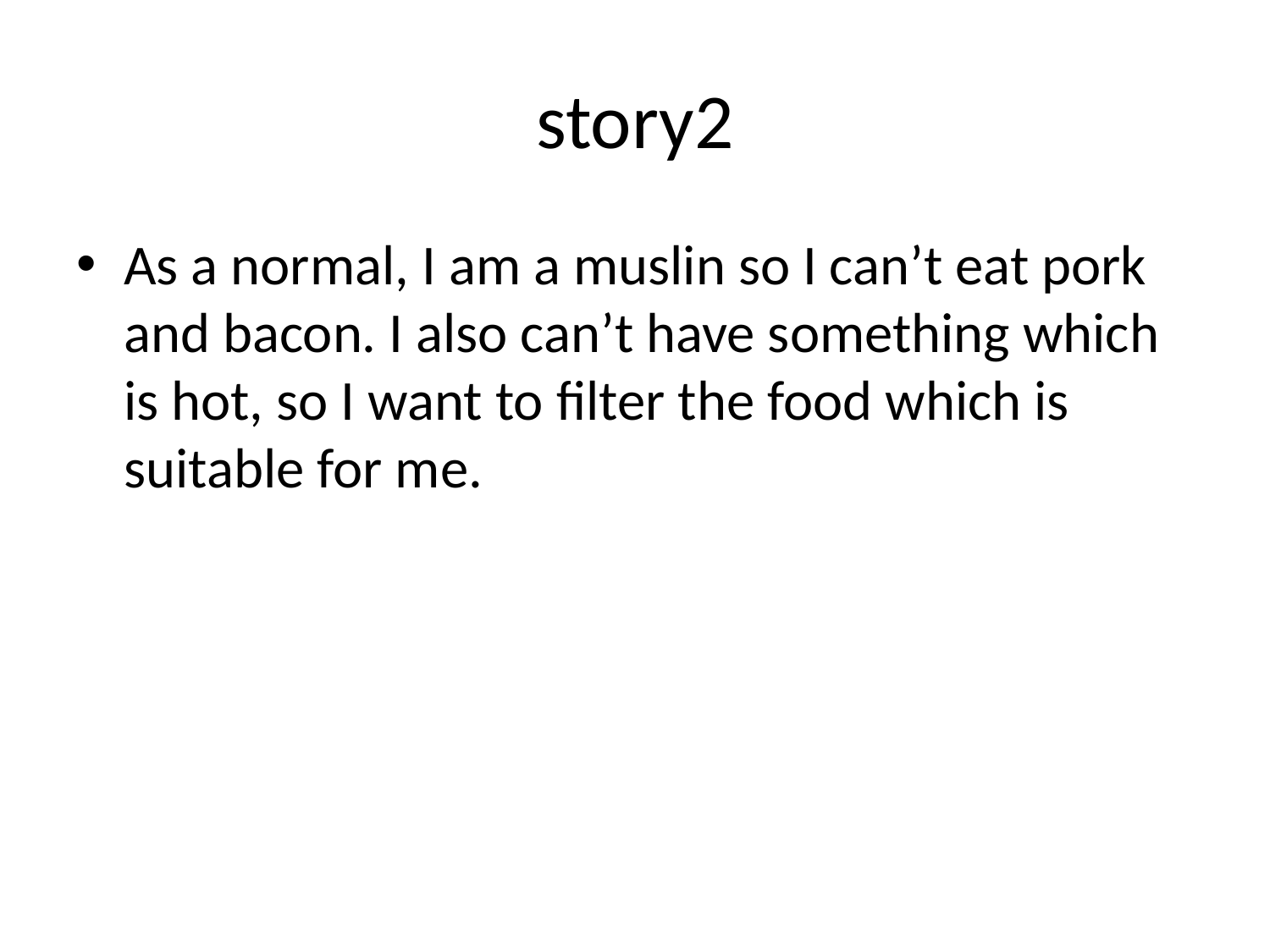

# story2
As a normal, I am a muslin so I can’t eat pork and bacon. I also can’t have something which is hot, so I want to filter the food which is suitable for me.